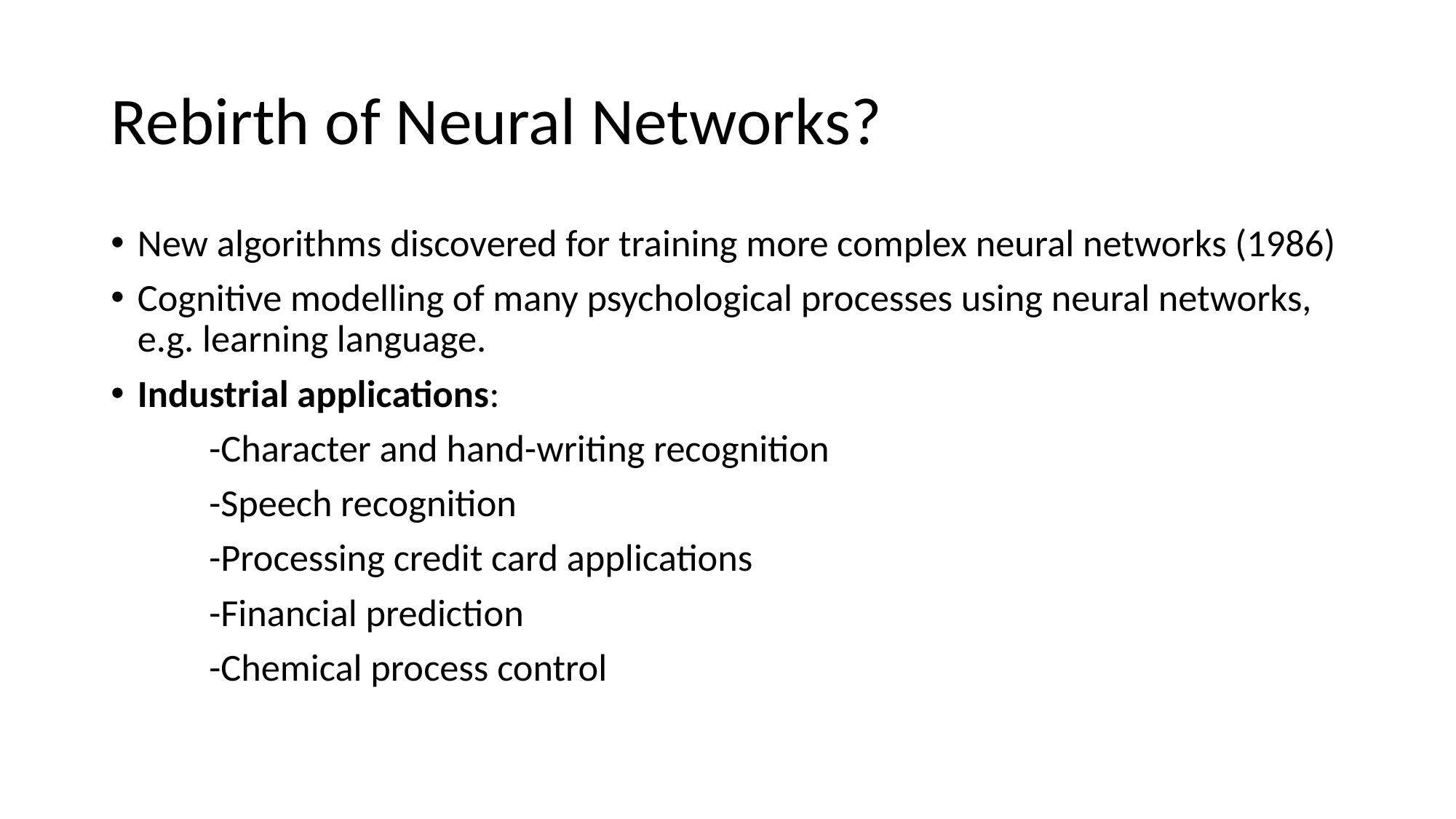

# Rebirth of Neural Networks?
New algorithms discovered for training more complex neural networks (1986)
Cognitive modelling of many psychological processes using neural networks, e.g. learning language.
Industrial applications:
	-Character and hand-writing recognition
	-Speech recognition
	-Processing credit card applications
	-Financial prediction
	-Chemical process control